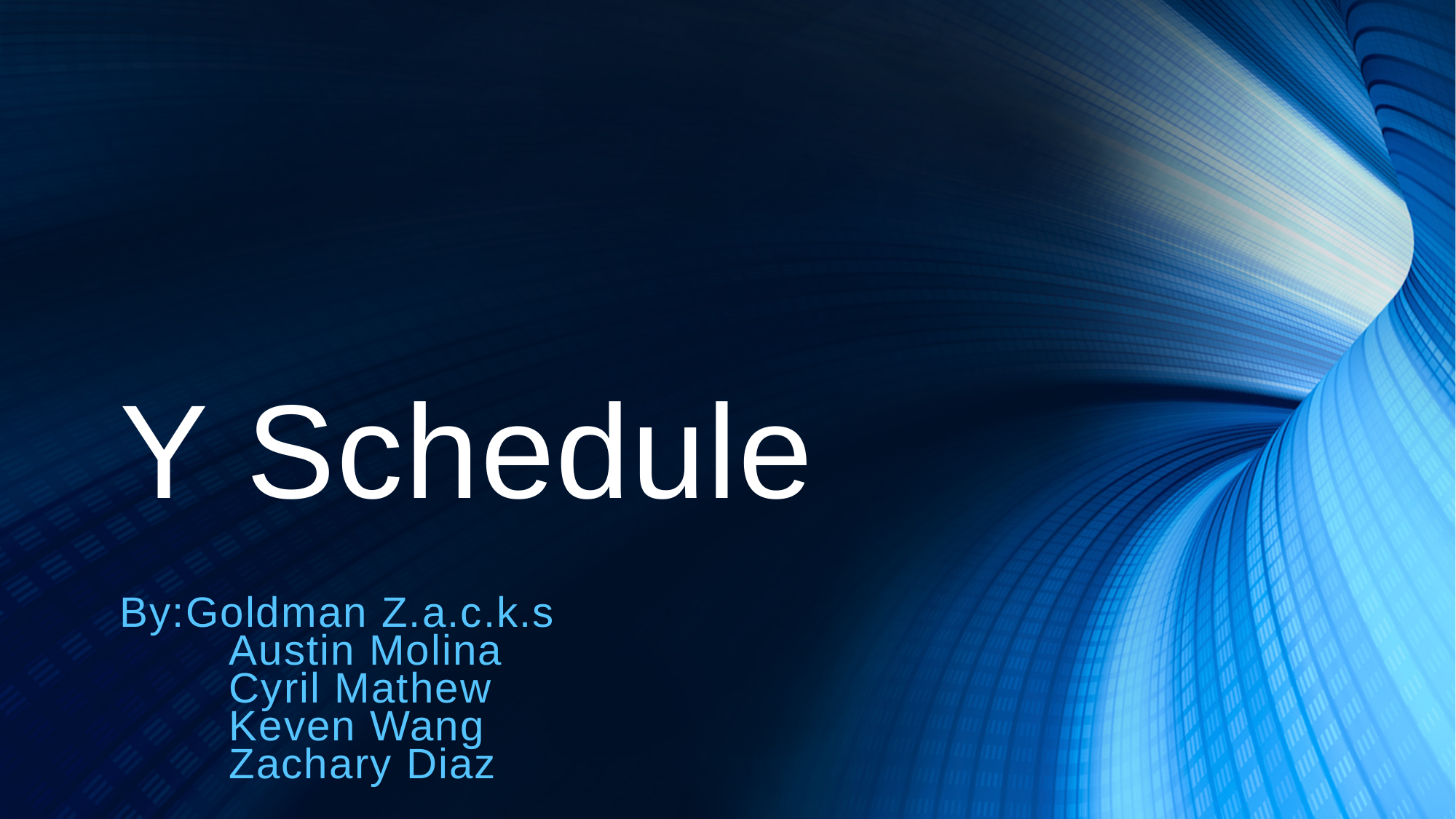

# Y Schedule
By:Goldman Z.a.c.k.s
	Austin Molina
	Cyril Mathew
	Keven Wang
	Zachary Diaz